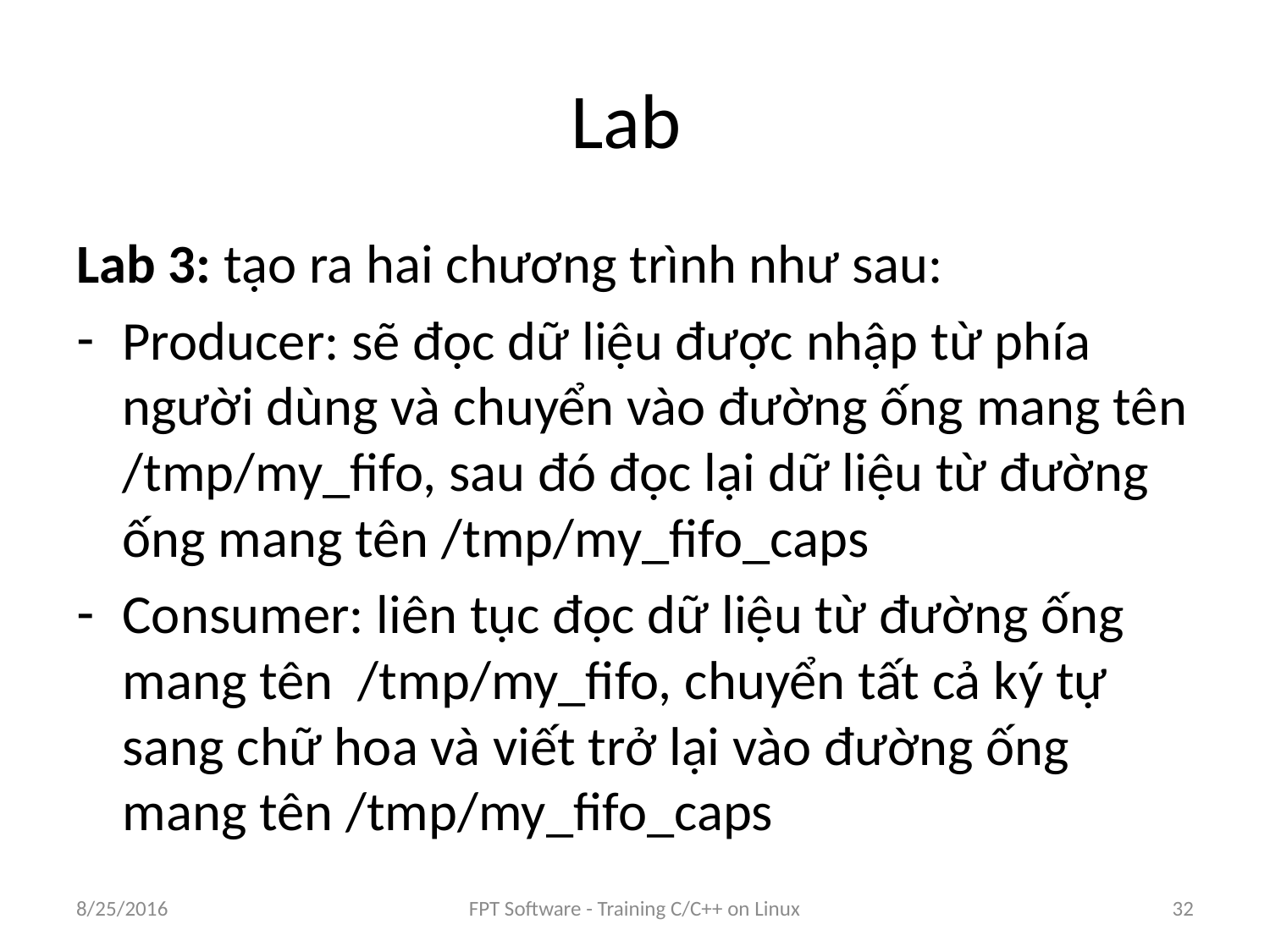

# Lab
Lab 3: tạo ra hai chương trình như sau:
Producer: sẽ đọc dữ liệu được nhập từ phía người dùng và chuyển vào đường ống mang tên /tmp/my_fifo, sau đó đọc lại dữ liệu từ đường ống mang tên /tmp/my_fifo_caps
Consumer: liên tục đọc dữ liệu từ đường ống mang tên  /tmp/my_fifo, chuyển tất cả ký tự sang chữ hoa và viết trở lại vào đường ống mang tên /tmp/my_fifo_caps

8/25/2016
FPT Software - Training C/C++ on Linux
32